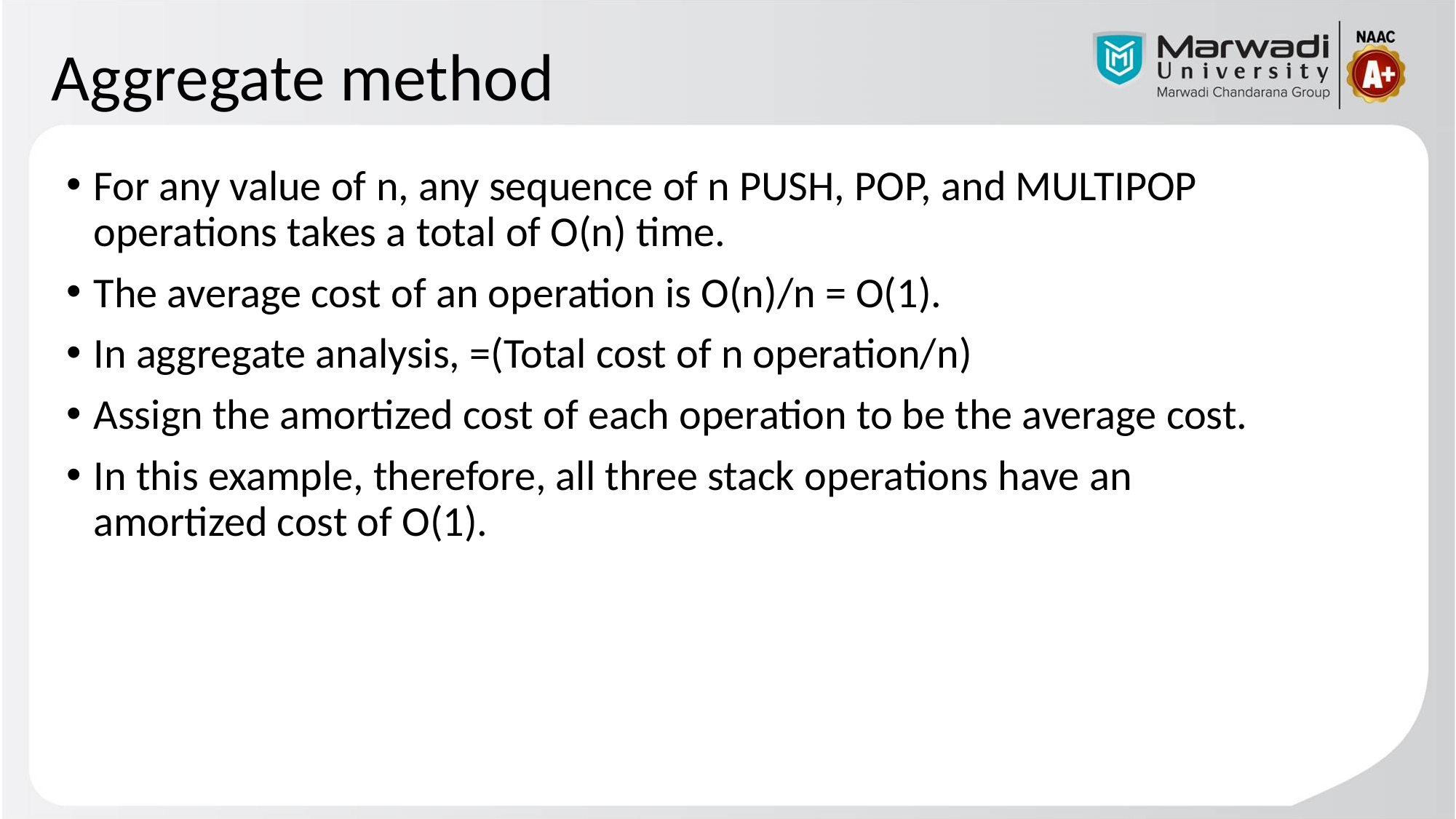

# Aggregate method
For any value of n, any sequence of n PUSH, POP, and MULTIPOP operations takes a total of O(n) time.
The average cost of an operation is O(n)/n = O(1).
In aggregate analysis, =(Total cost of n operation/n)
Assign the amortized cost of each operation to be the average cost.
In this example, therefore, all three stack operations have an amortized cost of O(1).